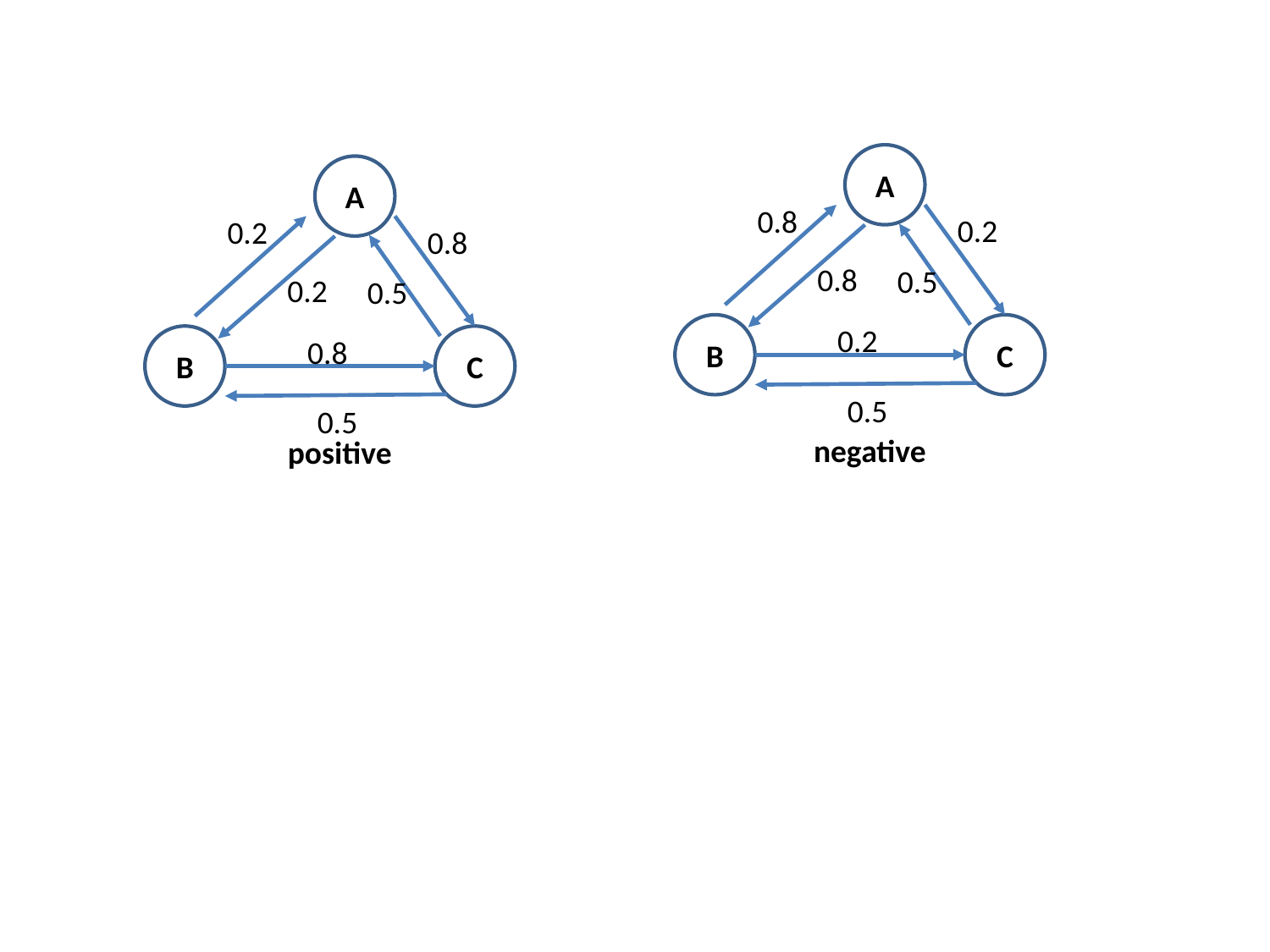

A
B
C
0.8
0.2
0.8
0.5
0.2
0.5
A
B
C
0.2
0.8
0.2
0.5
0.8
0.5
negative
positive